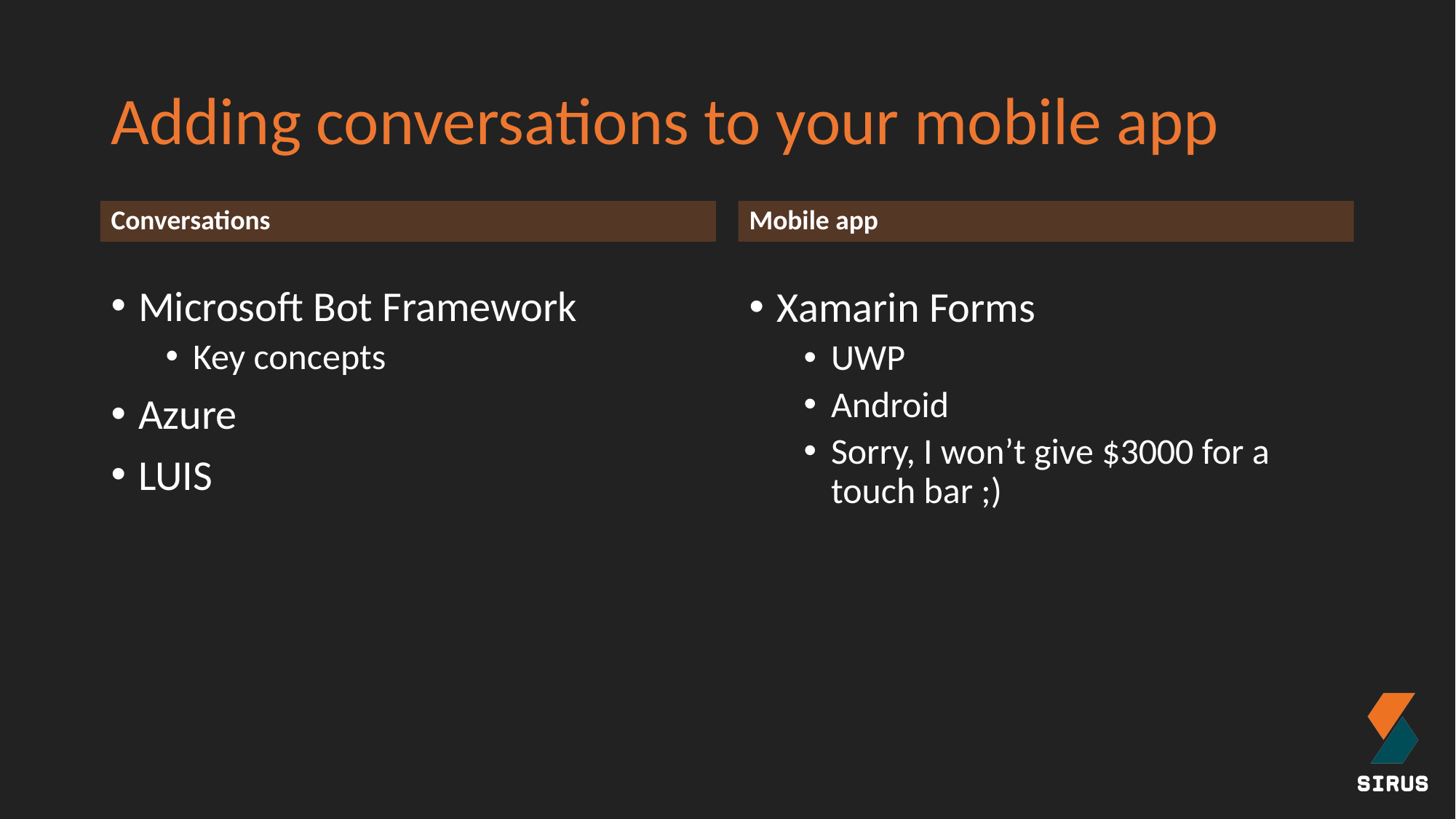

# Adding conversations to your mobile app
Conversations
Mobile app
Microsoft Bot Framework
Key concepts
Azure
LUIS

Xamarin Forms
UWP
Android
Sorry, I won’t give $3000 for a touch bar ;)